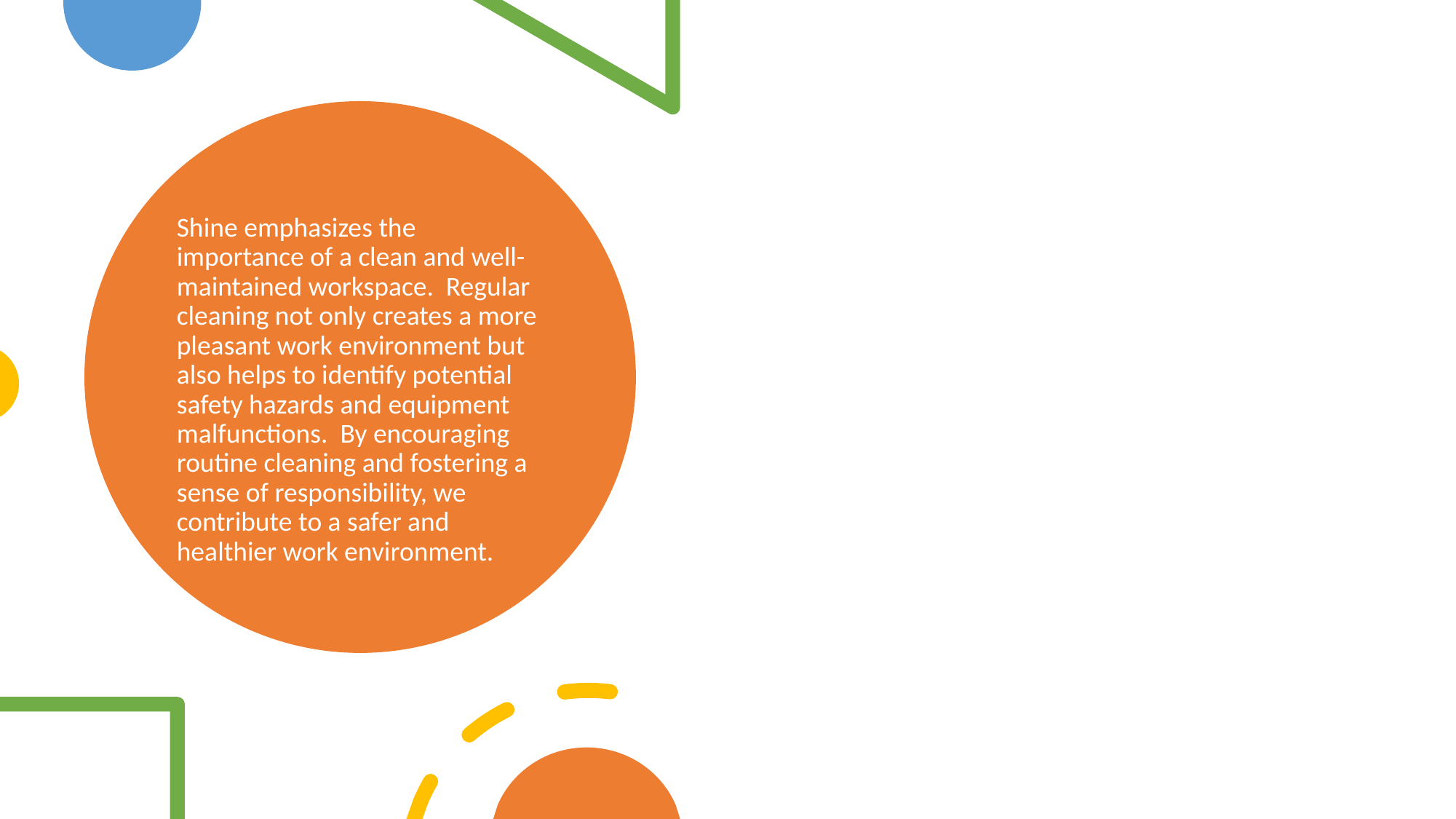

# Shine emphasizes the importance of a clean and well-maintained workspace.  Regular cleaning not only creates a more pleasant work environment but also helps to identify potential safety hazards and equipment malfunctions.  By encouraging routine cleaning and fostering a sense of responsibility, we contribute to a safer and healthier work environment.